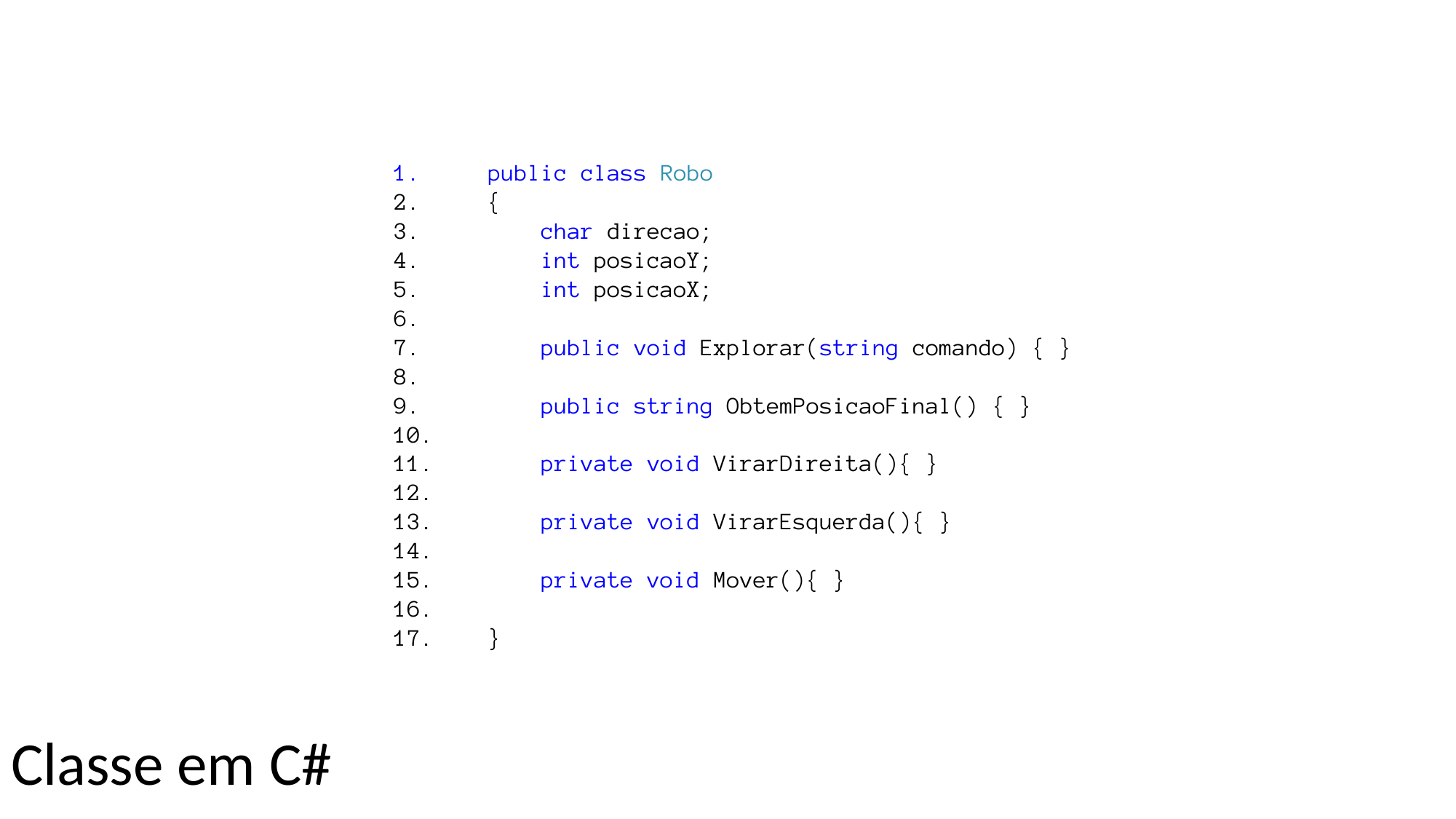

public class Robo
    {
        char direcao;
        int posicaoY;
        int posicaoX;

        public void Explorar(string comando) { }

        public string ObtemPosicaoFinal() { }

        private void VirarDireita(){ }

        private void VirarEsquerda(){ }

        private void Mover(){ }

    }
Classe em C#